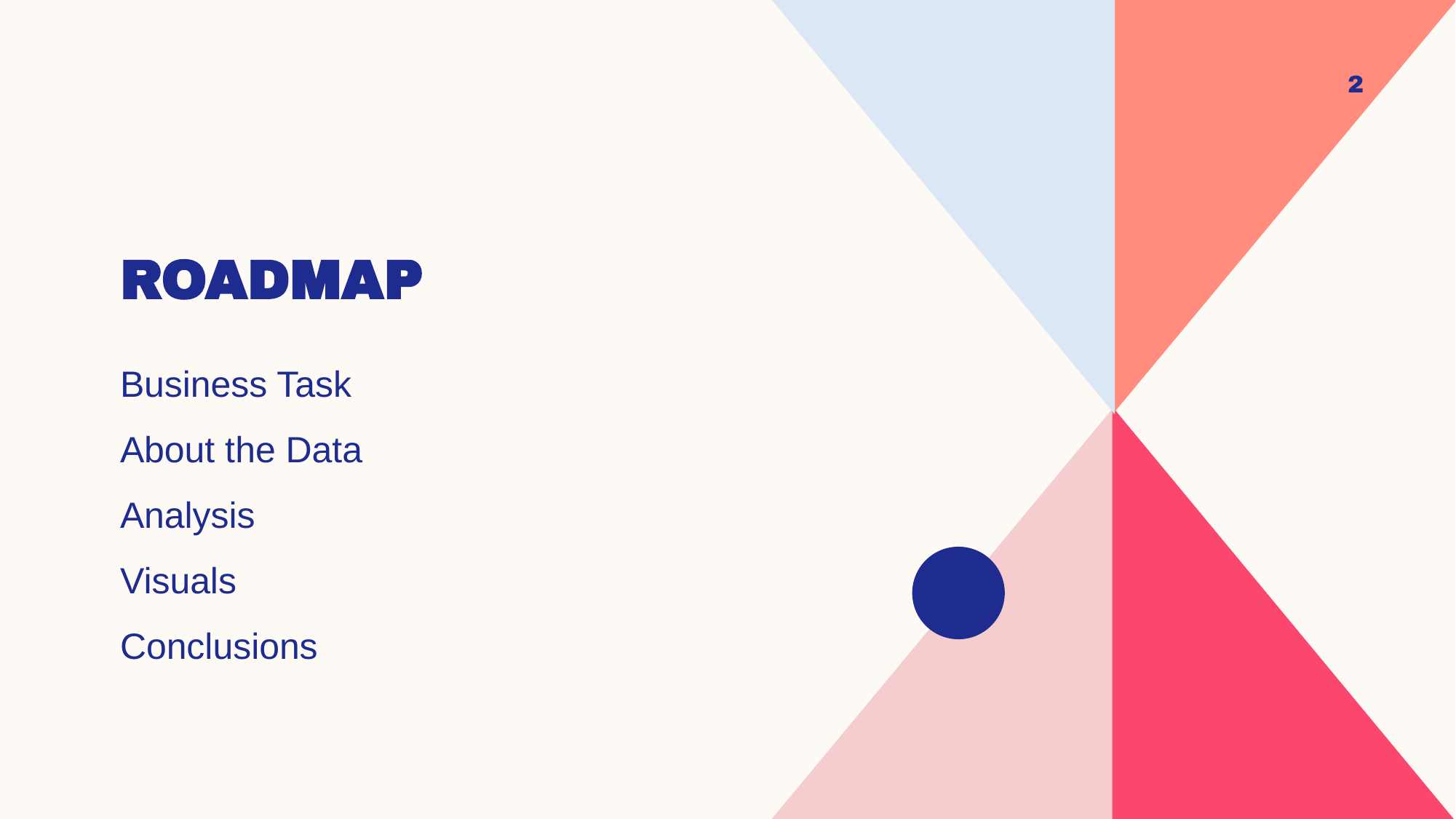

2
# Roadmap
Business Task
About the Data
Analysis
Visuals
Conclusions